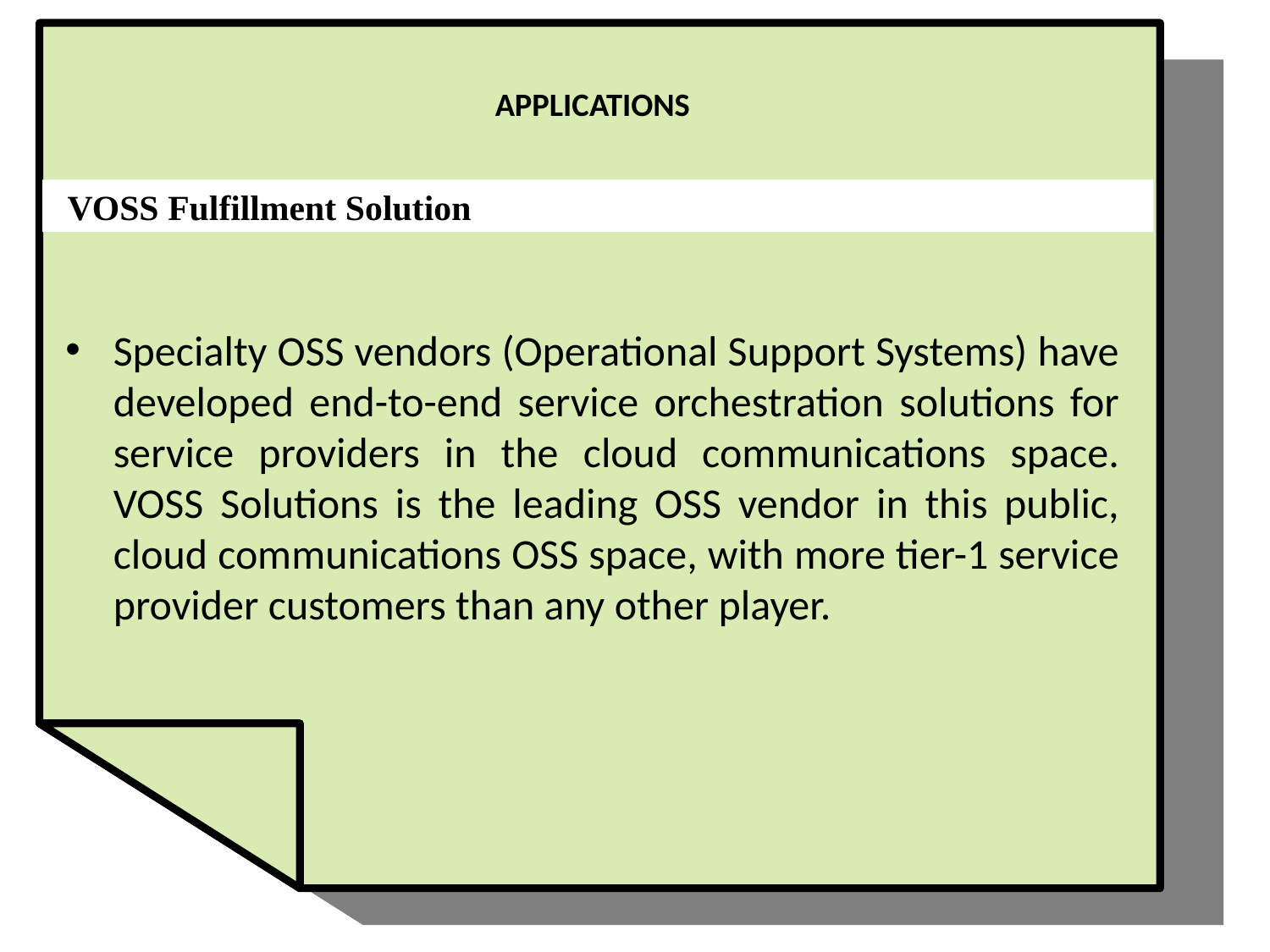

# APPLICATIONS

VOSS Fulfillment Solution

Specialty OSS vendors (Operational Support Systems) have developed end-to-end service orchestration solutions for service providers in the cloud communications space. VOSS Solutions is the leading OSS vendor in this public, cloud communications OSS space, with more tier-1 service provider customers than any other player.